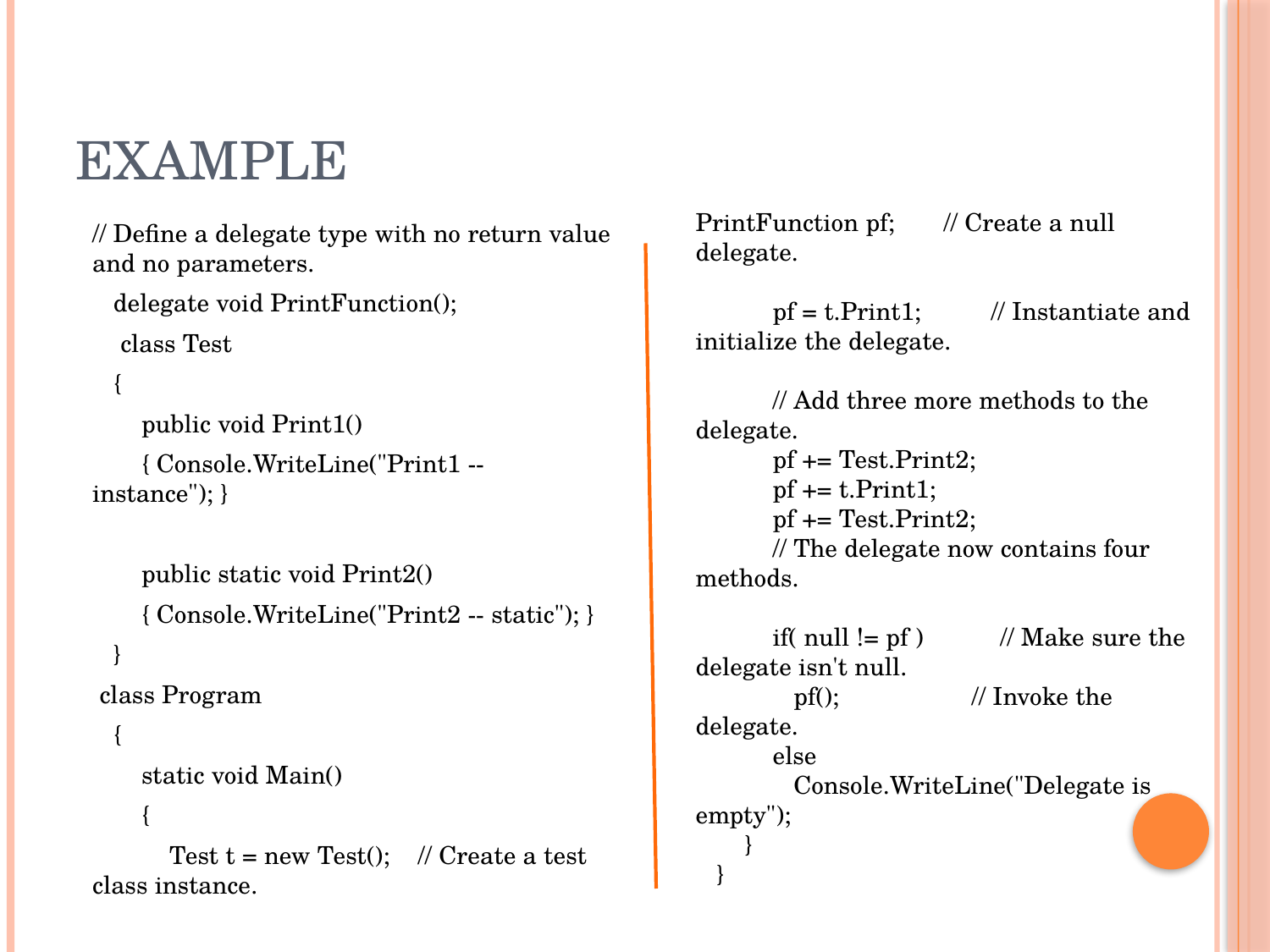

# Example
PrintFunction pf;       // Create a null delegate.

           pf = t.Print1;          // Instantiate and initialize the delegate.

           // Add three more methods to the delegate.
           pf += Test.Print2;
           pf += t.Print1;
           pf += Test.Print2;
           // The delegate now contains four methods.

           if( null != pf )           // Make sure the delegate isn't null.
              pf();                   // Invoke the delegate.
           else
              Console.WriteLine("Delegate is empty");
       }
   }
// Define a delegate type with no return value and no parameters.
   delegate void PrintFunction();
    class Test
   {
       public void Print1()
       { Console.WriteLine("Print1 -- instance"); }

       public static void Print2()
       { Console.WriteLine("Print2 -- static"); }
   }
 class Program
   {
       static void Main()
       {
           Test t = new Test();    // Create a test class instance.